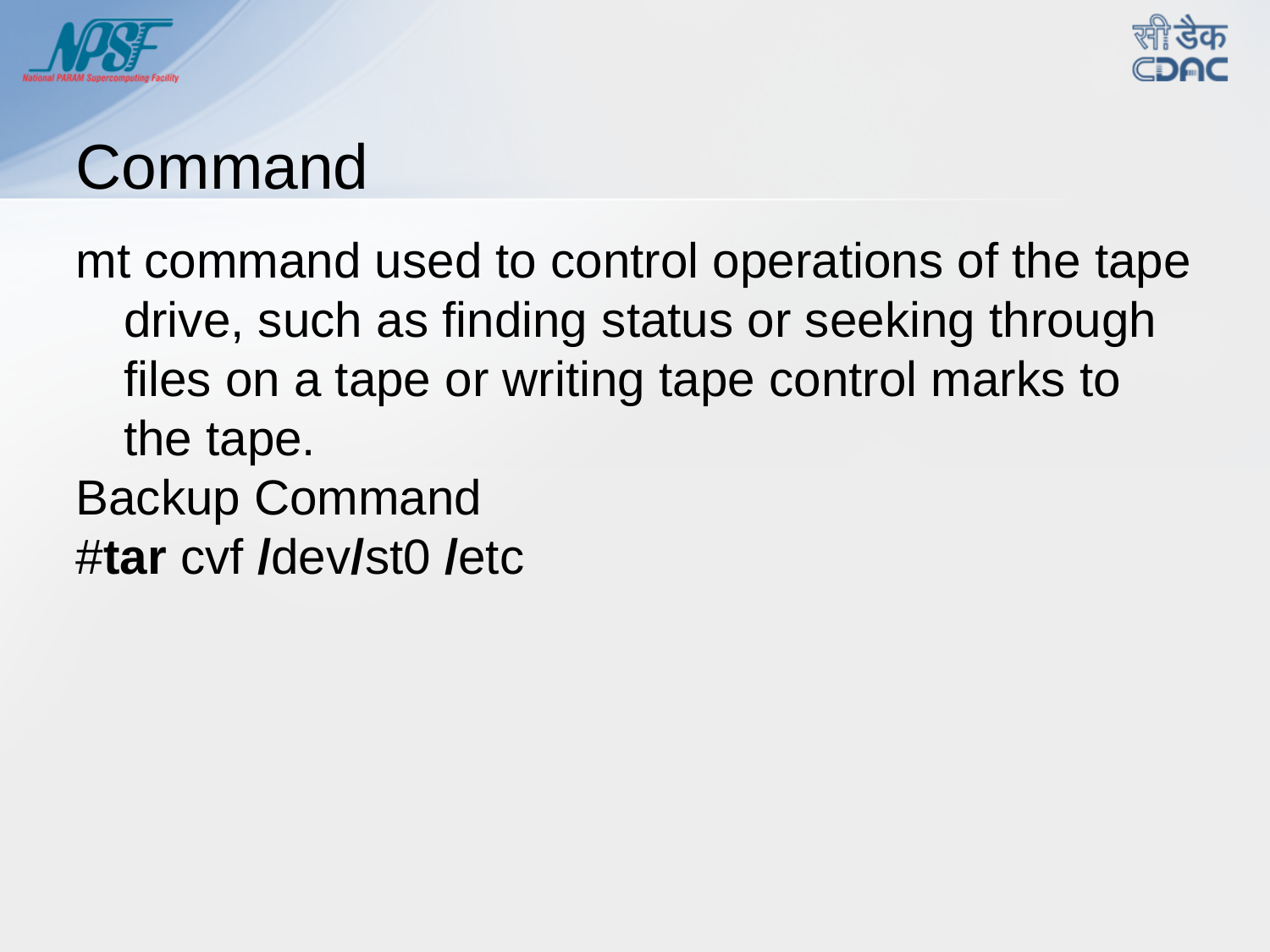

# Command
mt command used to control operations of the tape drive, such as finding status or seeking through files on a tape or writing tape control marks to the tape.
Backup Command
#tar cvf /dev/st0 /etc